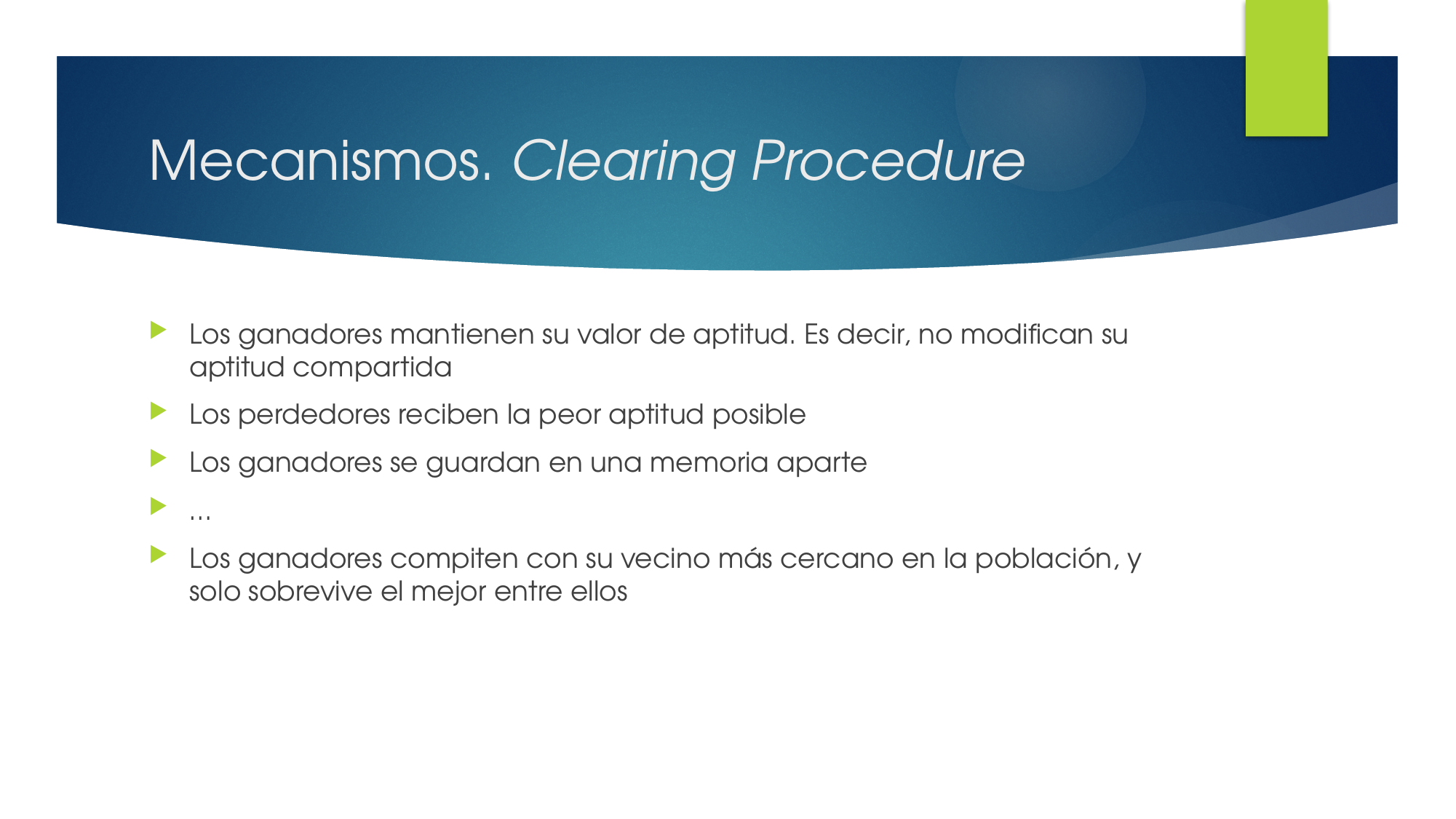

# Mecanismos. Clearing Procedure
Los ganadores mantienen su valor de aptitud. Es decir, no modifican su aptitud compartida
Los perdedores reciben la peor aptitud posible
Los ganadores se guardan en una memoria aparte
…
Los ganadores compiten con su vecino más cercano en la población, y solo sobrevive el mejor entre ellos